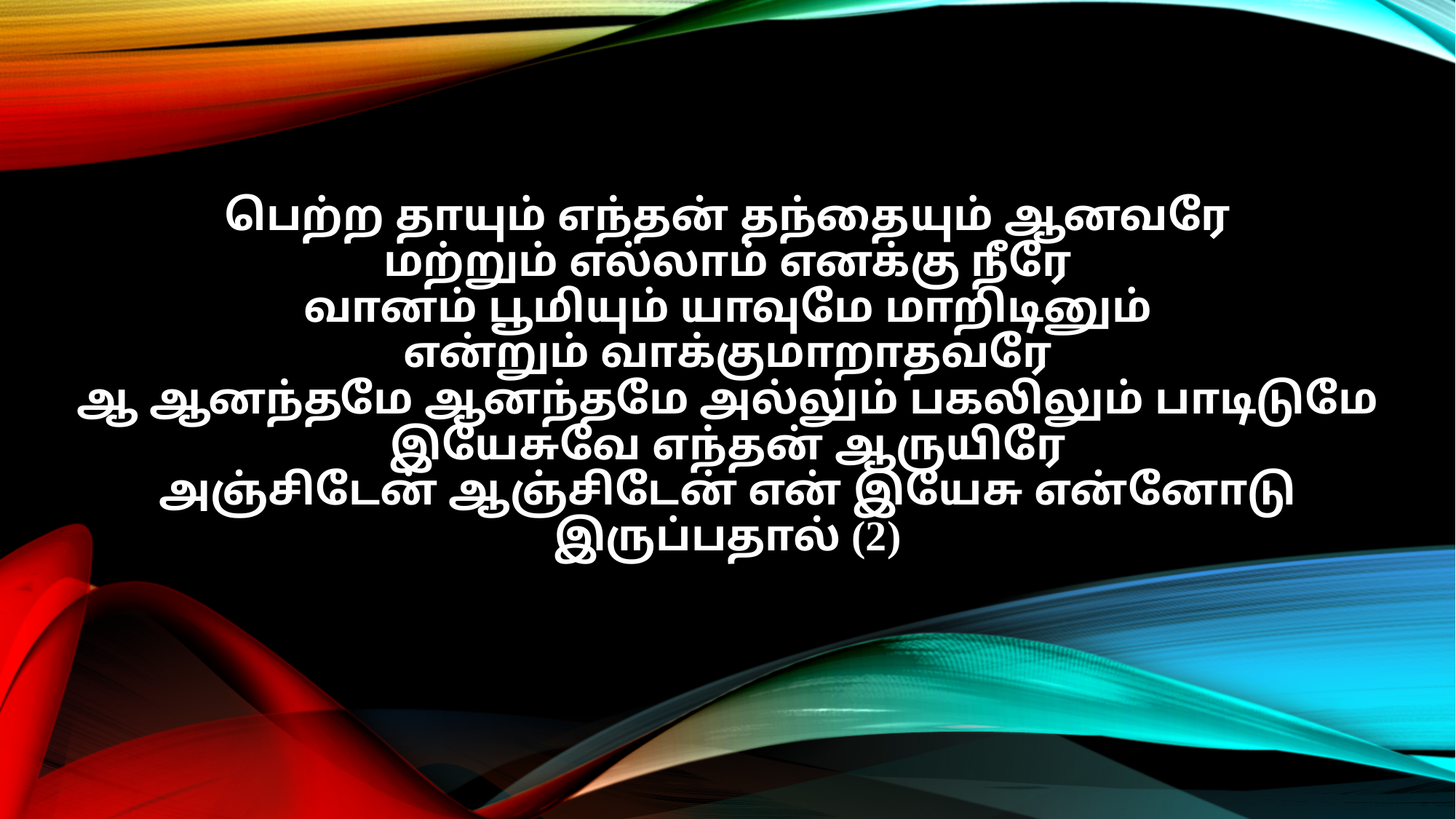

பெற்ற தாயும் எந்தன் தந்தையும் ஆனவரே
மற்றும் எல்லாம் எனக்கு நீரே
வானம் பூமியும் யாவுமே மாறிடினும்
என்றும் வாக்குமாறாதவரே
ஆ ஆனந்தமே ஆனந்தமே அல்லும் பகலிலும் பாடிடுமே
இயேசுவே எந்தன் ஆருயிரே
அஞ்சிடேன் ஆஞ்சிடேன் என் இயேசு என்னோடு இருப்பதால் (2)